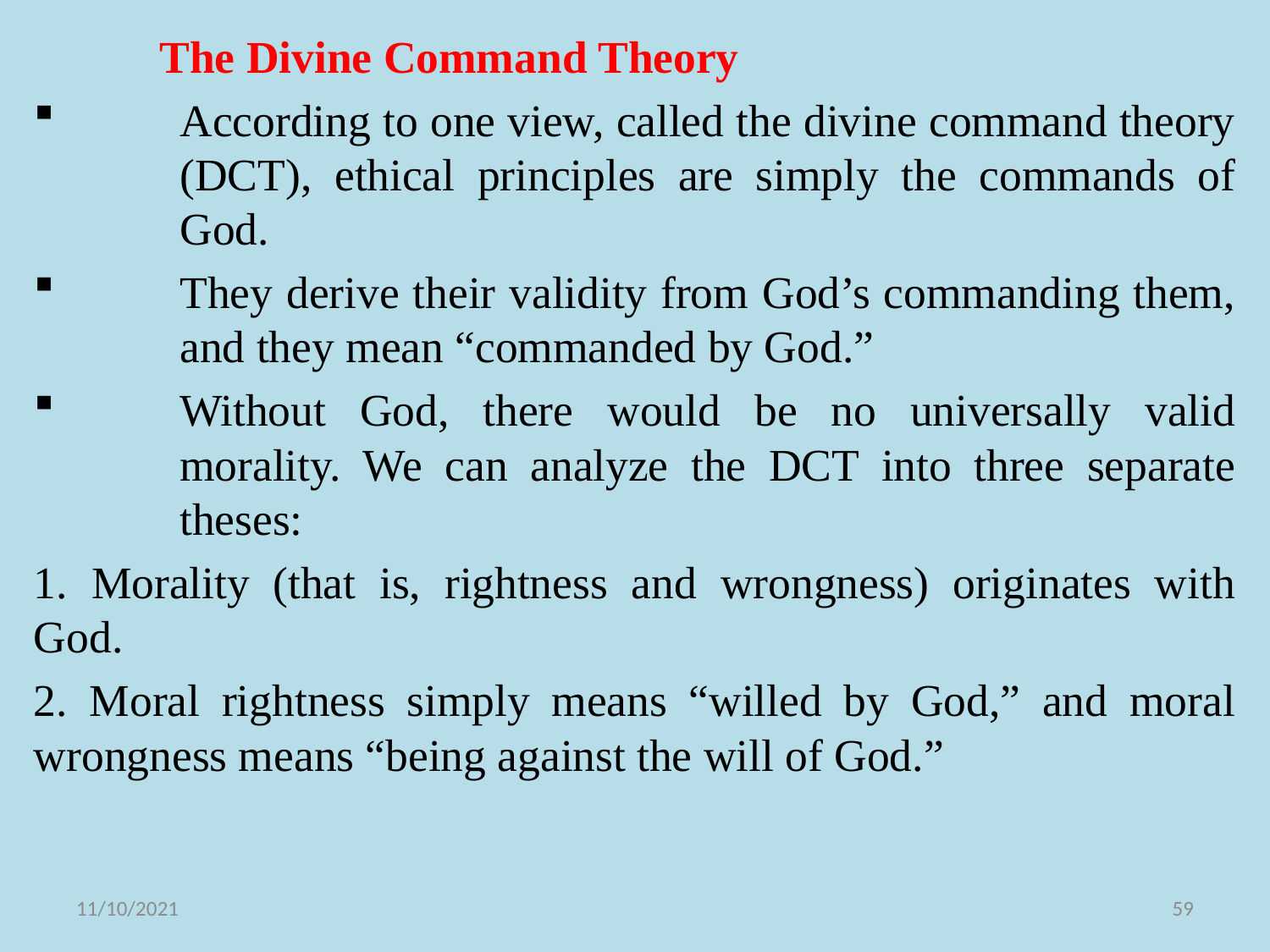

The Divine Command Theory
According to one view, called the divine command theory (DCT), ethical principles are simply the commands of God.
They derive their validity from God’s commanding them, and they mean “commanded by God.”
Without God, there would be no universally valid morality. We can analyze the DCT into three separate theses:
1. Morality (that is, rightness and wrongness) originates with God.
2. Moral rightness simply means “willed by God,” and moral wrongness means “being against the will of God.”

11/10/2021
59